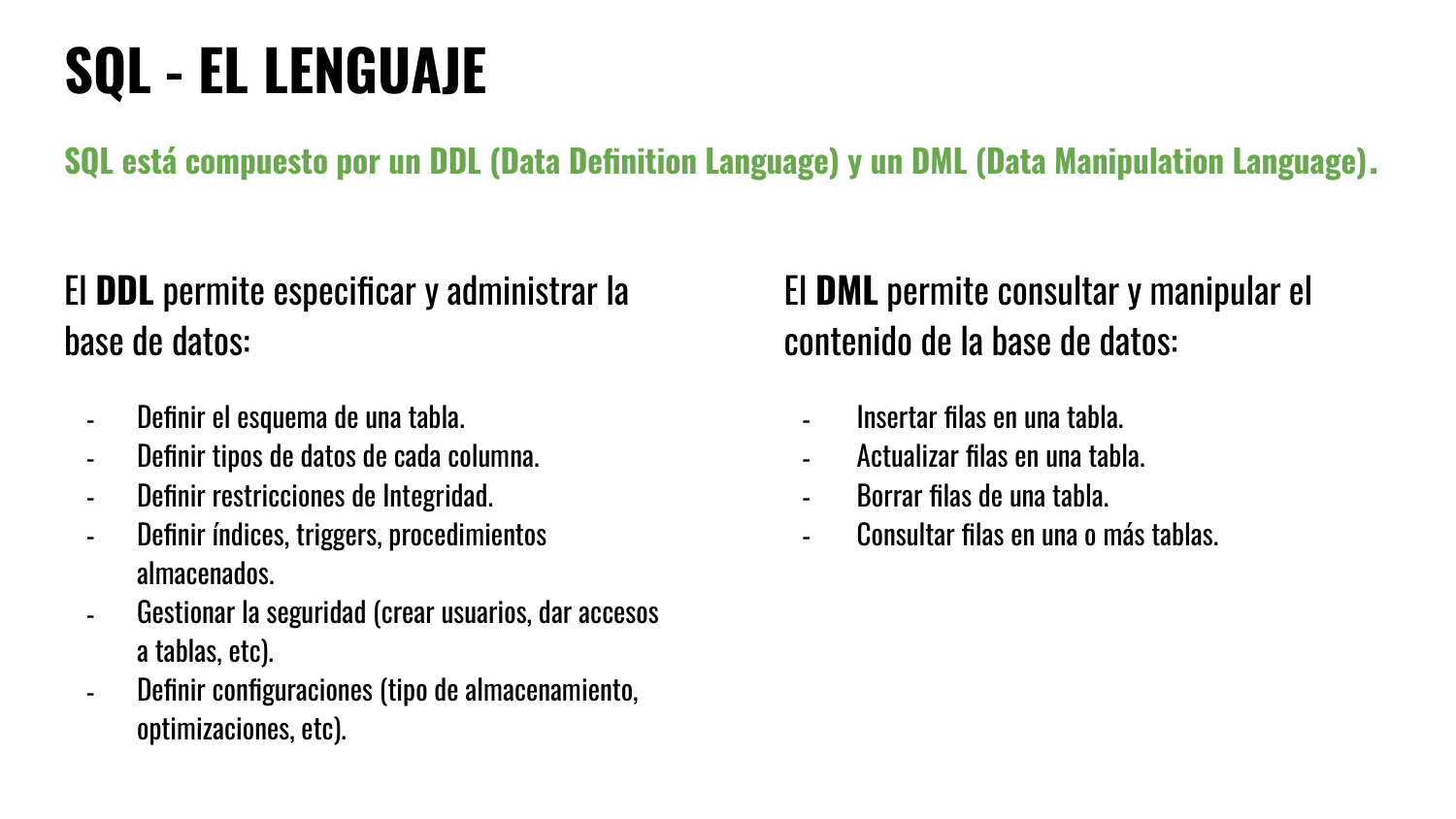

# SQL - EL LENGUAJE
SQL está compuesto por un DDL (Data Definition Language) y un DML (Data Manipulation Language).
El DDL permite especificar y administrar la base de datos:
Definir el esquema de una tabla.
Definir tipos de datos de cada columna.
Definir restricciones de Integridad.
Definir índices, triggers, procedimientos almacenados.
Gestionar la seguridad (crear usuarios, dar accesos a tablas, etc).
Definir configuraciones (tipo de almacenamiento, optimizaciones, etc).

El DML permite consultar y manipular el contenido de la base de datos:
Insertar filas en una tabla.
Actualizar filas en una tabla.
Borrar filas de una tabla.
Consultar filas en una o más tablas.